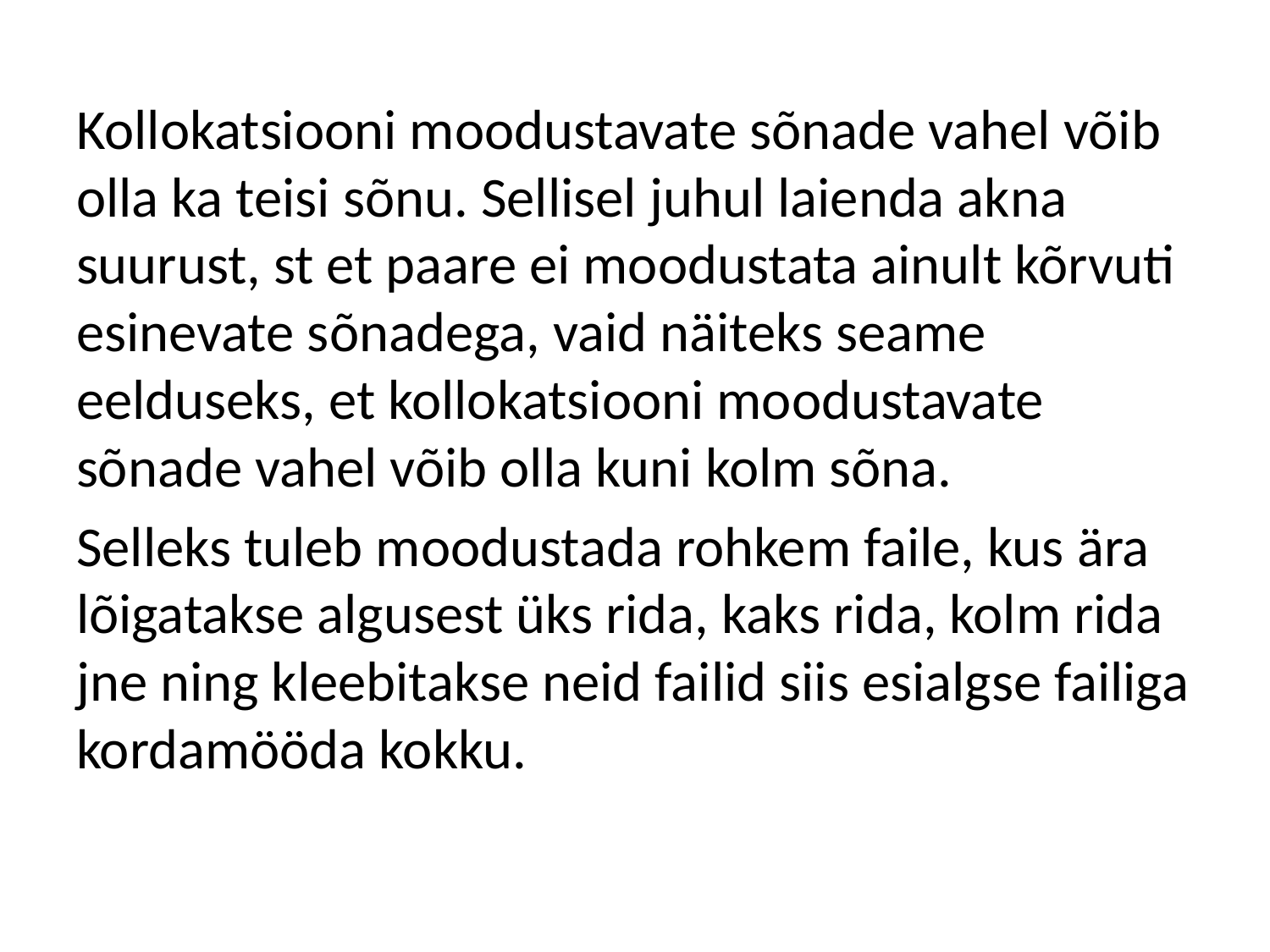

Kollokatsiooni moodustavate sõnade vahel võib olla ka teisi sõnu. Sellisel juhul laienda akna suurust, st et paare ei moodustata ainult kõrvuti esinevate sõnadega, vaid näiteks seame eelduseks, et kollokatsiooni moodustavate sõnade vahel võib olla kuni kolm sõna.
Selleks tuleb moodustada rohkem faile, kus ära lõigatakse algusest üks rida, kaks rida, kolm rida jne ning kleebitakse neid failid siis esialgse failiga kordamööda kokku.